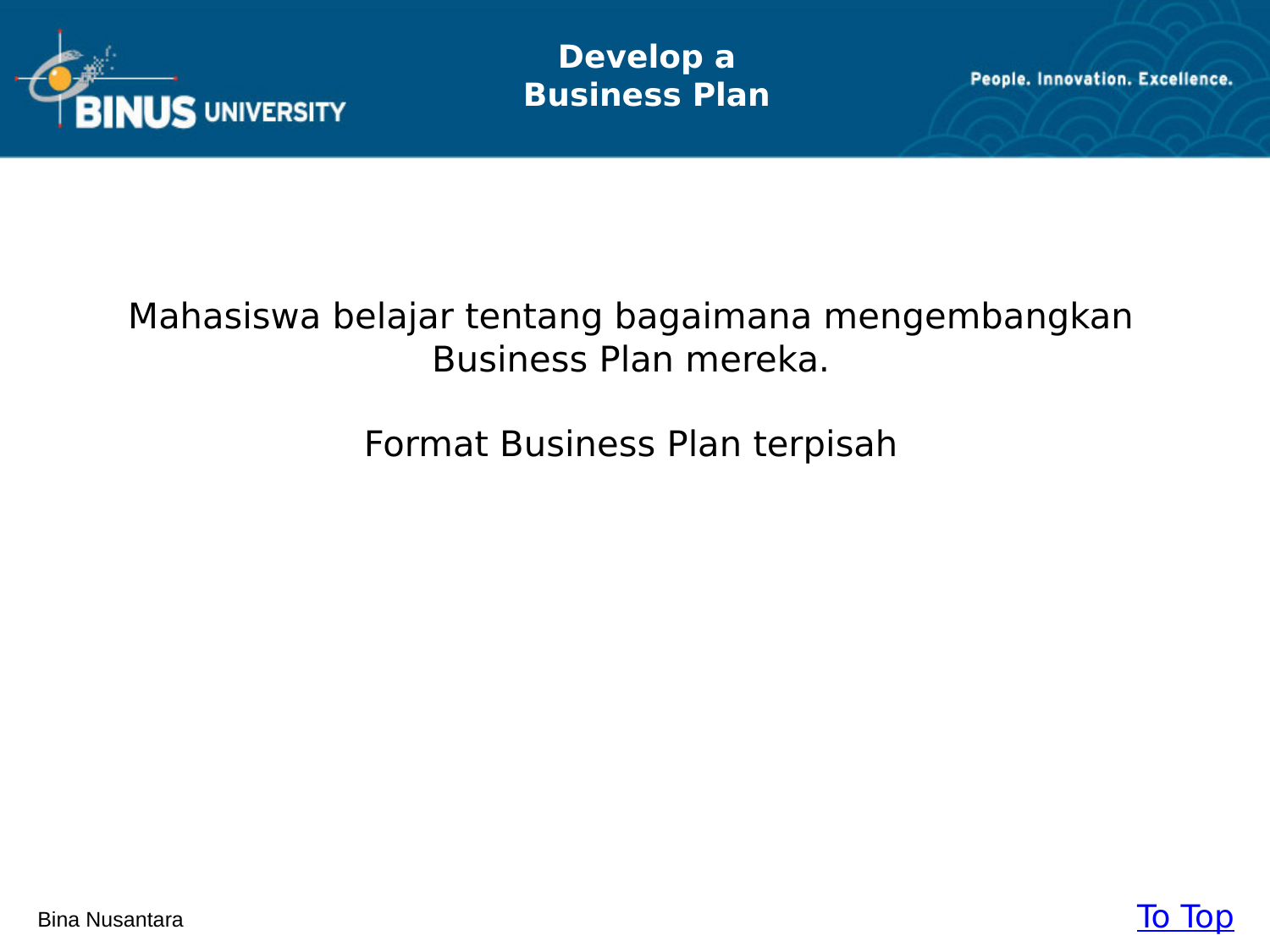

Develop a
Business Plan
Mahasiswa belajar tentang bagaimana mengembangkan
Business Plan mereka.

Format Business Plan terpisah

To Top
Bina Nusantara